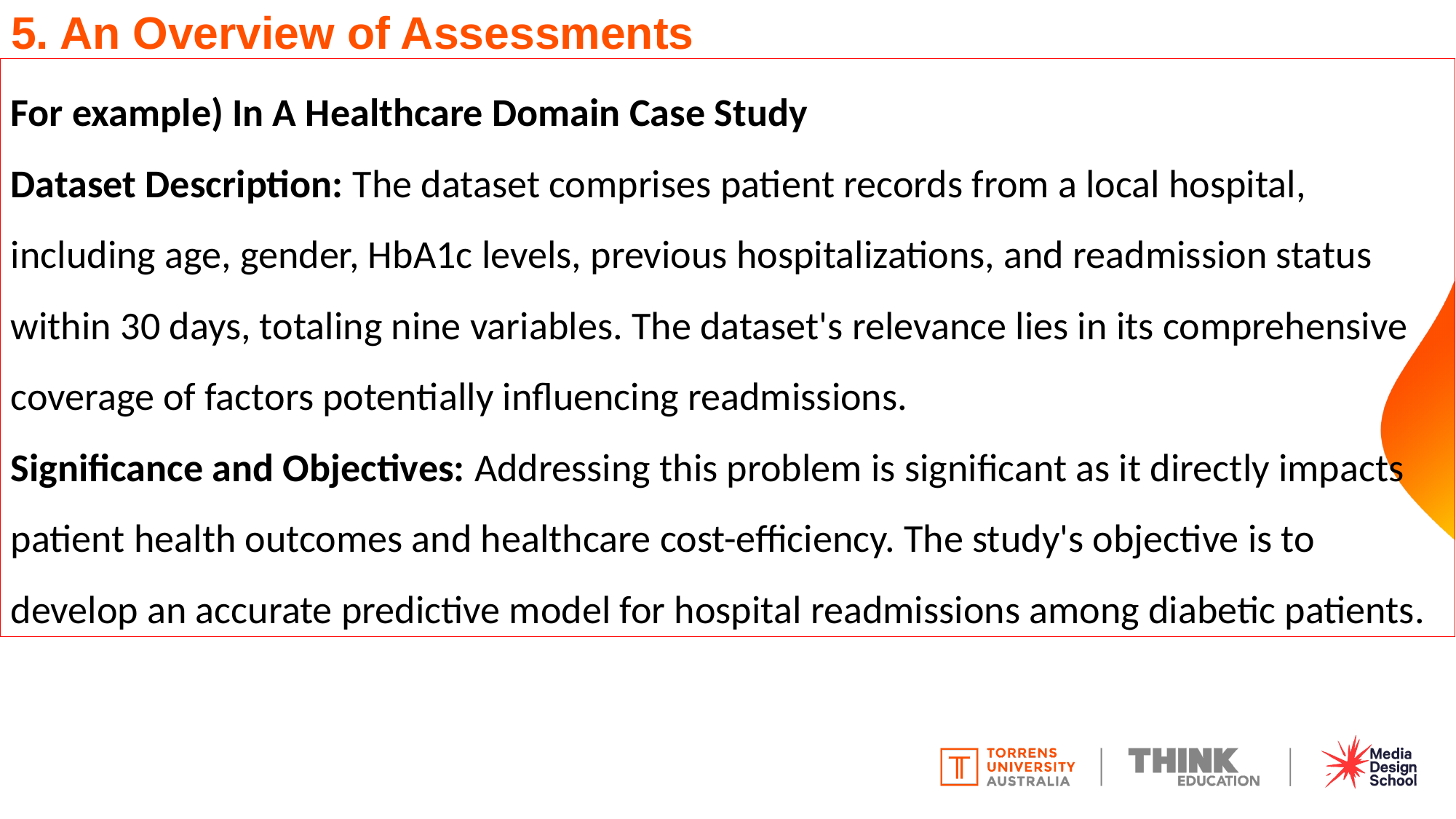

# 5. An Overview of Assessments
For example) In A Healthcare Domain Case Study
Dataset Description: The dataset comprises patient records from a local hospital, including age, gender, HbA1c levels, previous hospitalizations, and readmission status within 30 days, totaling nine variables. The dataset's relevance lies in its comprehensive coverage of factors potentially influencing readmissions.
Significance and Objectives: Addressing this problem is significant as it directly impacts patient health outcomes and healthcare cost-efficiency. The study's objective is to develop an accurate predictive model for hospital readmissions among diabetic patients.